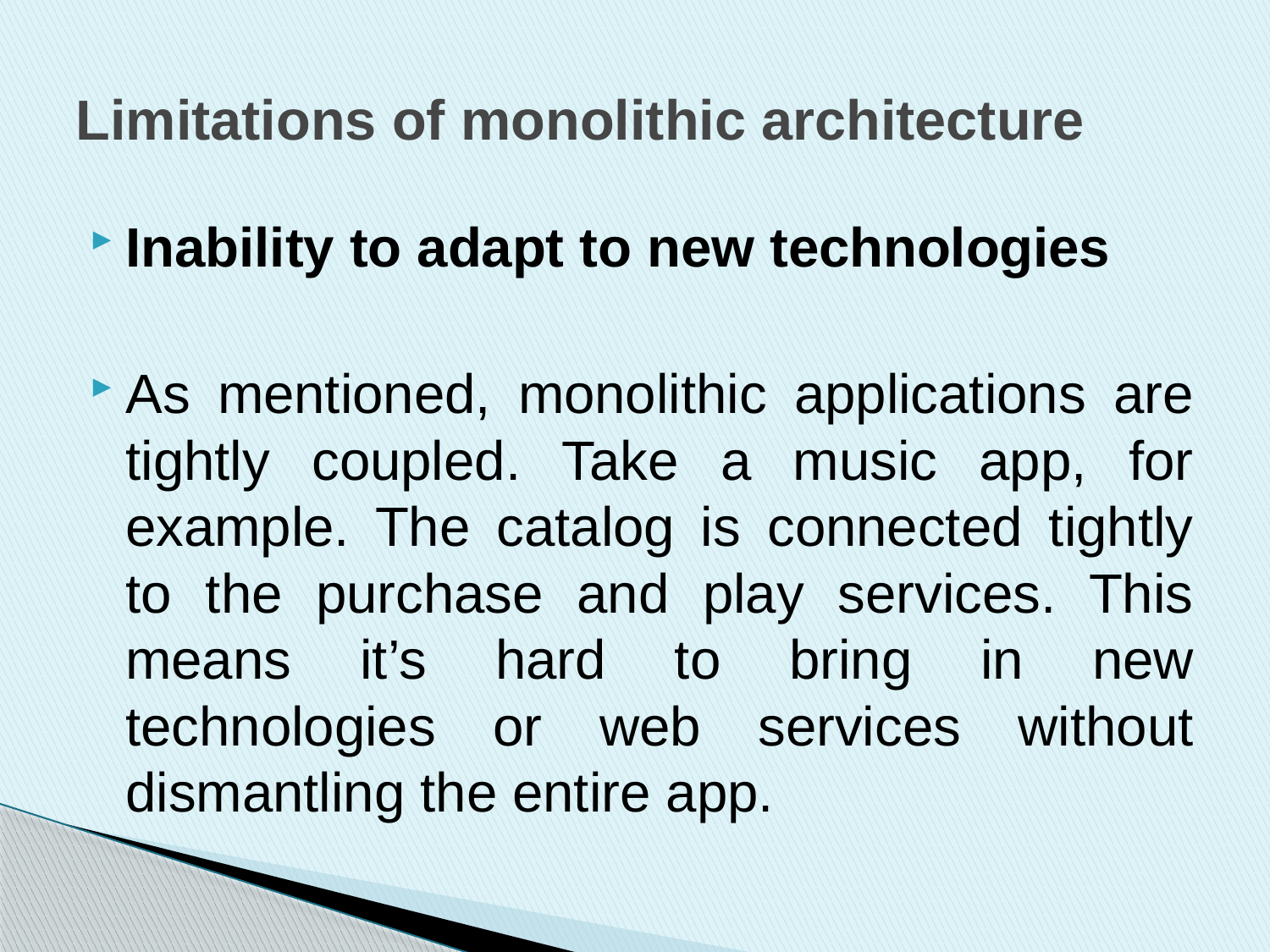

# Limitations of monolithic architecture
Inability to adapt to new technologies

As mentioned, monolithic applications are tightly coupled. Take a music app, for example. The catalog is connected tightly to the purchase and play services. This means it’s hard to bring in new technologies or web services without dismantling the entire app.